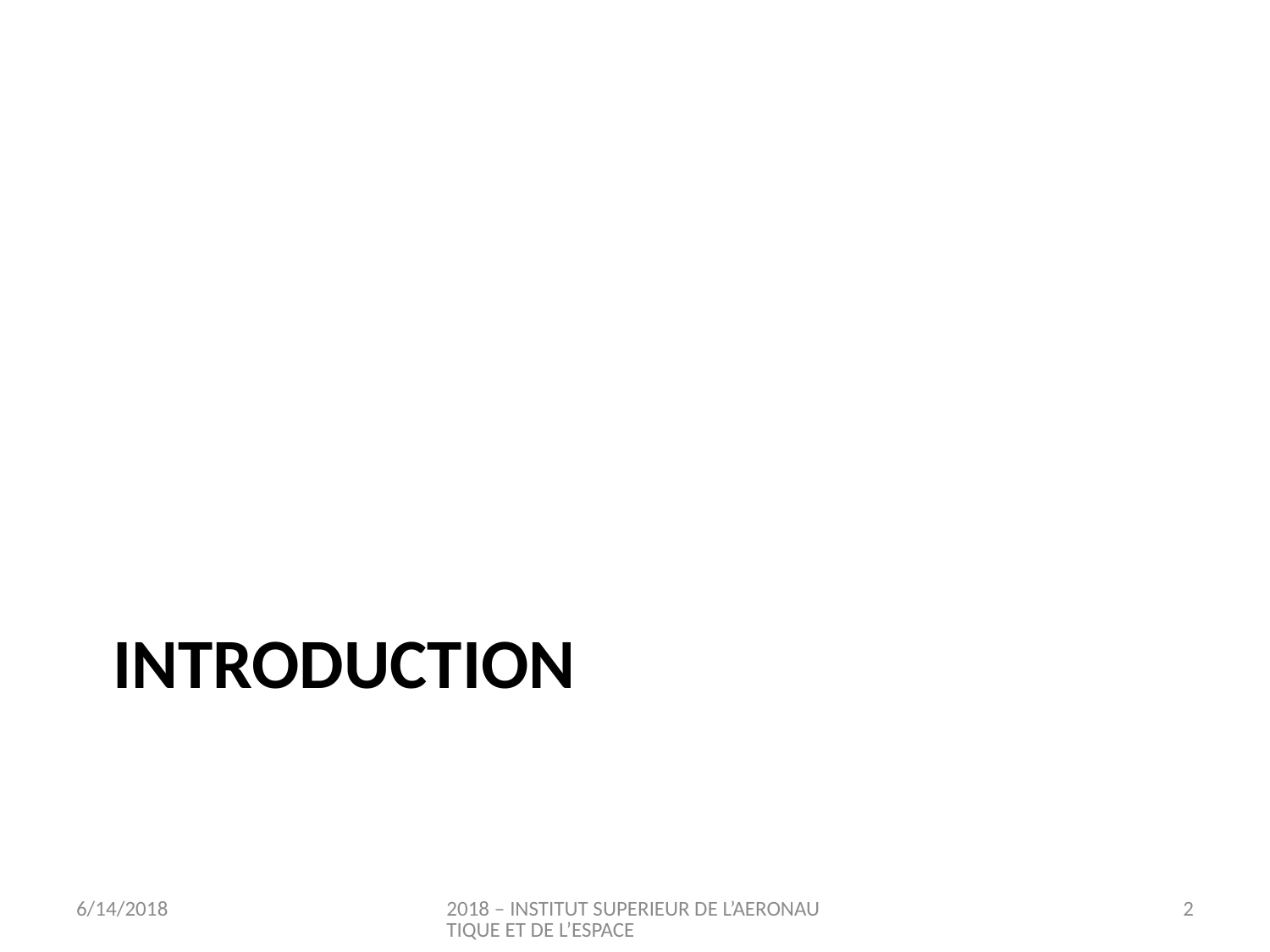

# INTRODUCTION
6/14/2018
2018 – INSTITUT SUPERIEUR DE L’AERONAUTIQUE ET DE L’ESPACE
2